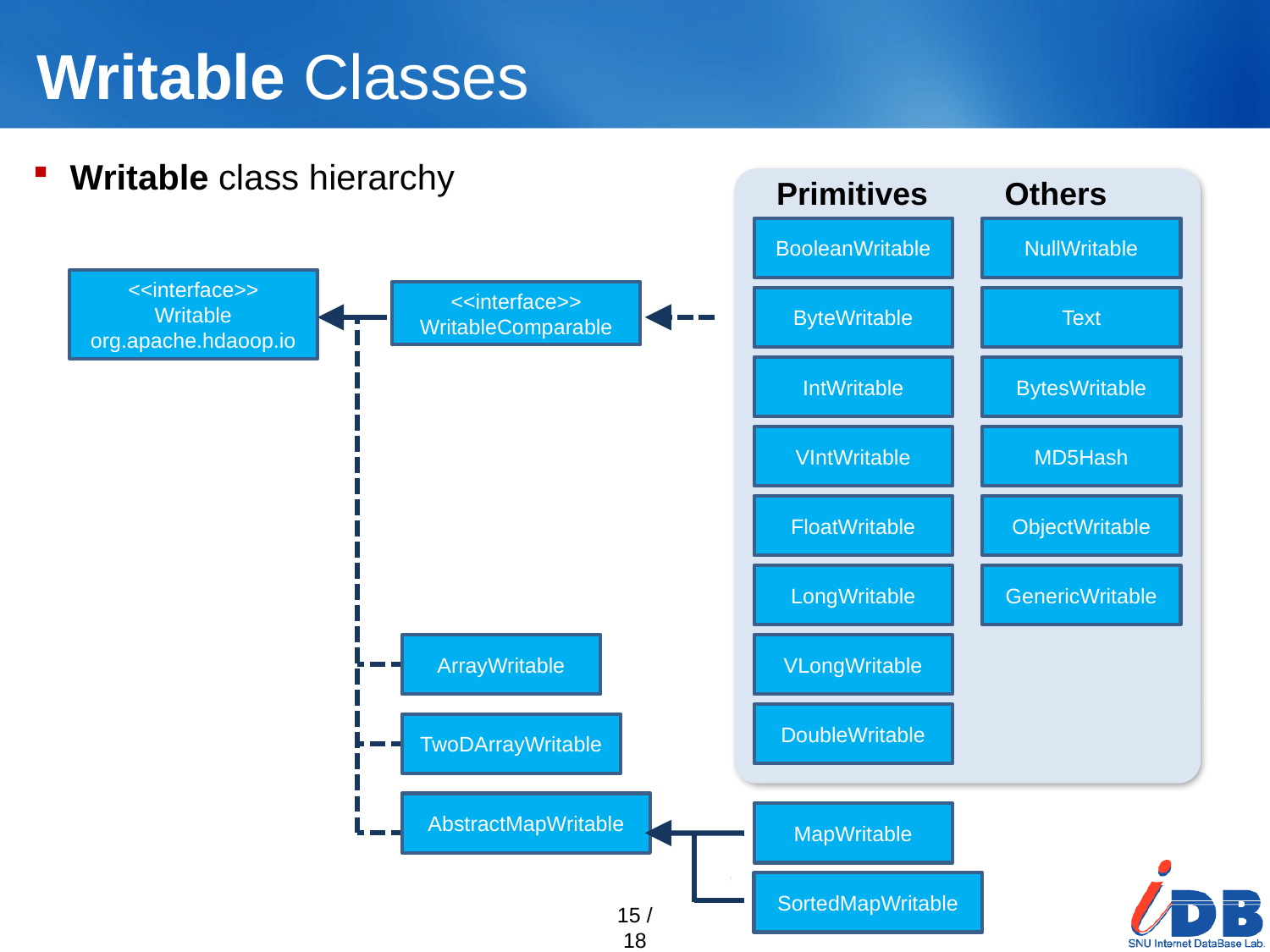

# Writable Classes
Writable class hierarchy
Primitives
Others

BooleanWritable
NullWritable
<<interface>>
Writable
org.apache.hdaoop.io
<<interface>>
WritableComparable
ByteWritable
Text
IntWritable
BytesWritable
VIntWritable
MD5Hash
FloatWritable
ObjectWritable
LongWritable
GenericWritable
ArrayWritable
VLongWritable
DoubleWritable
TwoDArrayWritable
AbstractMapWritable
MapWritable
SortedMapWritable
15 / 18